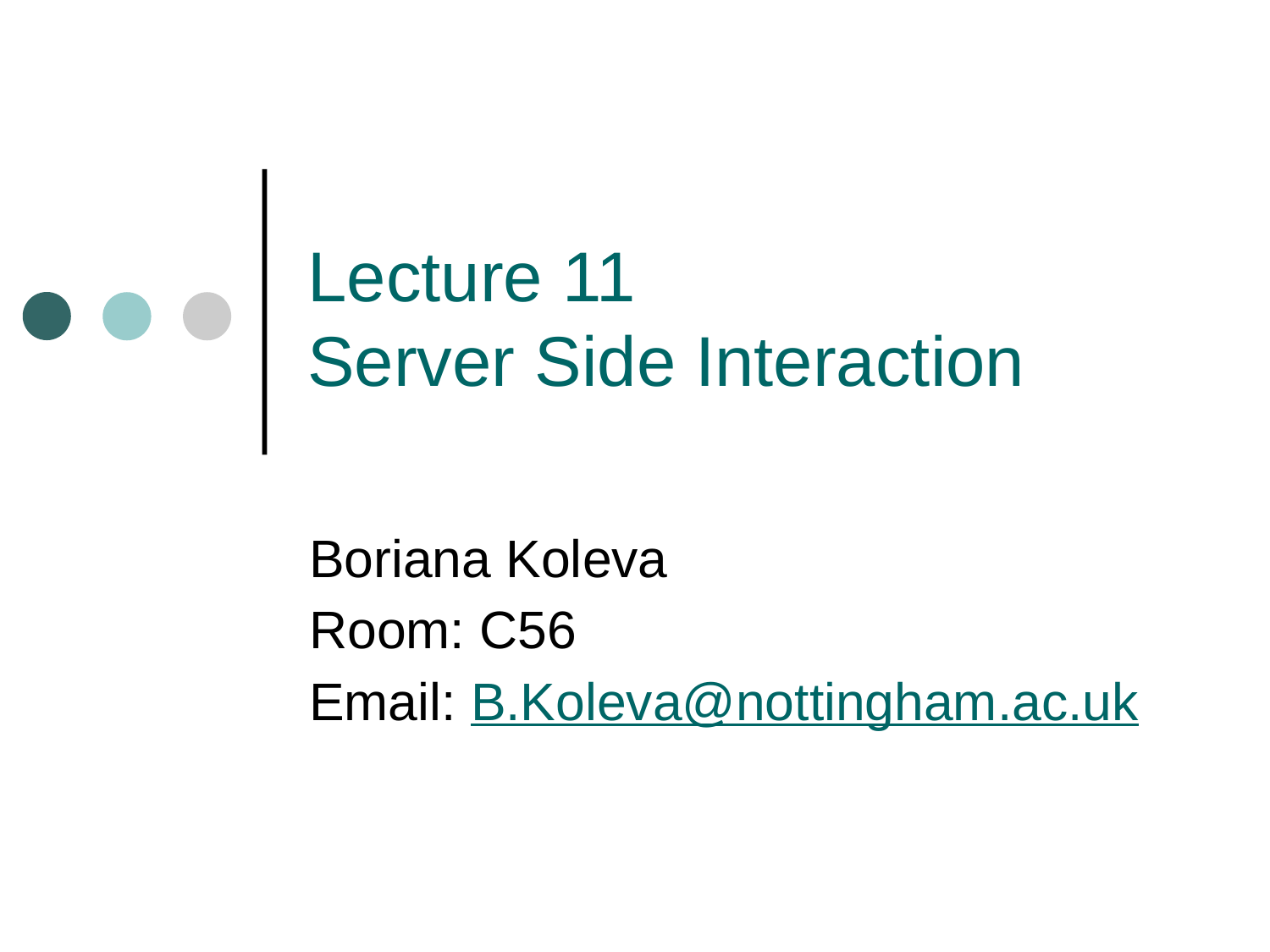

# Lecture 11 Server Side Interaction
Boriana Koleva
Room: C56
Email: B.Koleva@nottingham.ac.uk